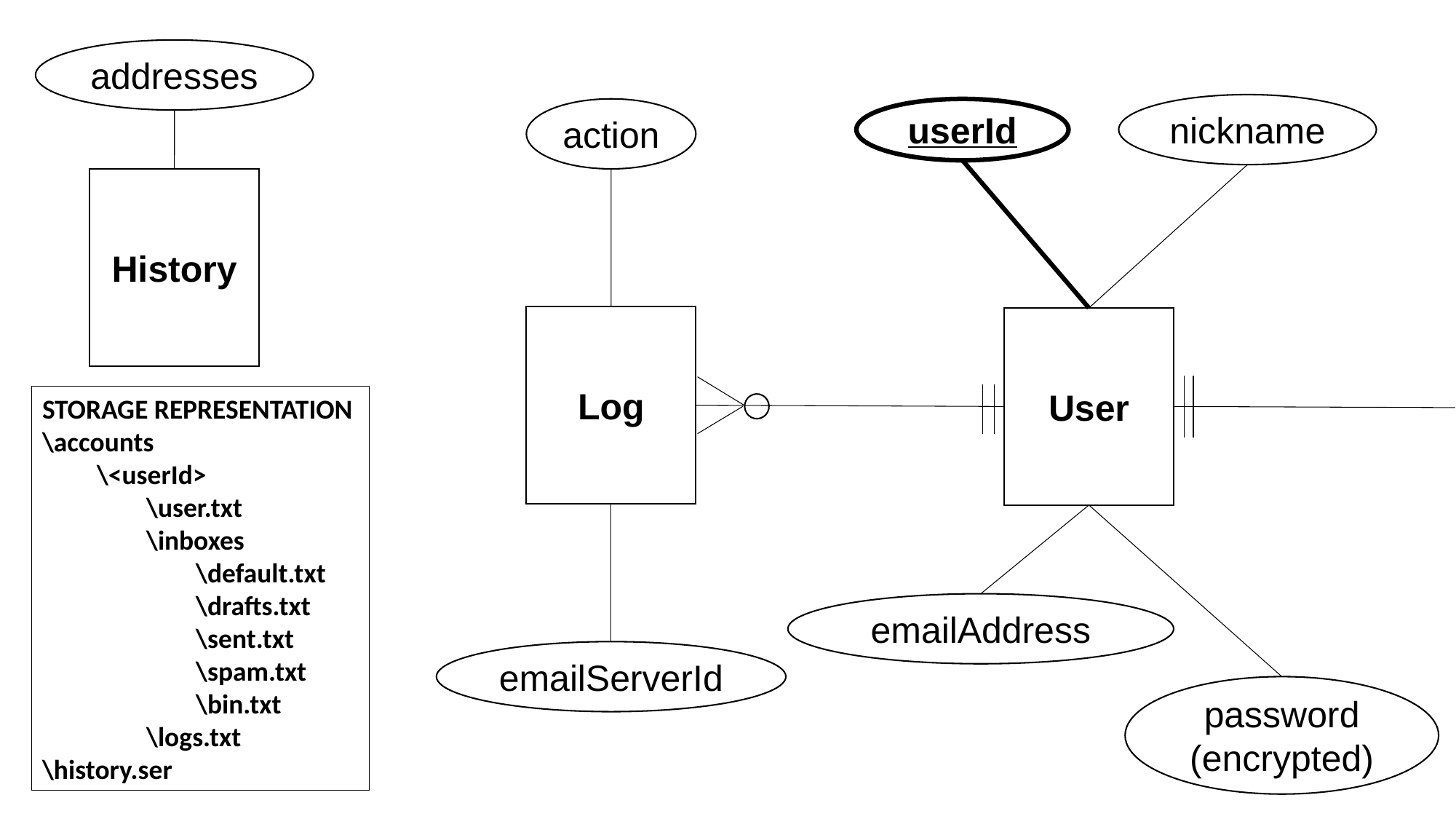

addresses
History
nickname
action
Log

emailServerId
userId
User
STORAGE REPRESENTATION
\accounts
\<userId>
        \user.txt
        \inboxes
                \default.txt
                \drafts.txt
                \sent.txt
                \spam.txt
                \bin.txt
        \logs.txt
\history.ser
emailAddress
password (encrypted)